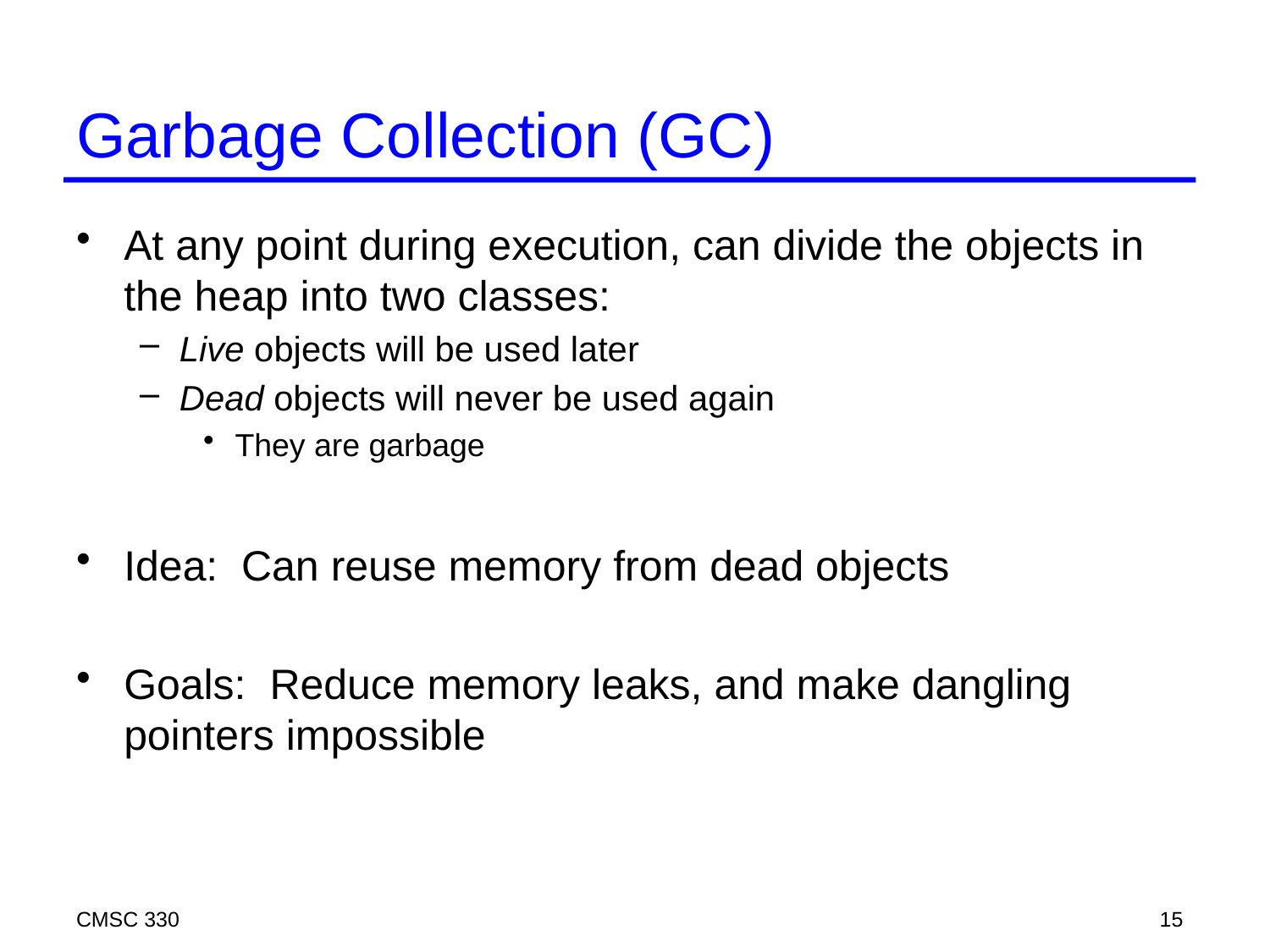

# Garbage Collection (GC)
At any point during execution, can divide the objects in the heap into two classes:
Live objects will be used later
Dead objects will never be used again
They are garbage

Idea:  Can reuse memory from dead objects

Goals:  Reduce memory leaks, and make dangling pointers impossible
CMSC 330
15